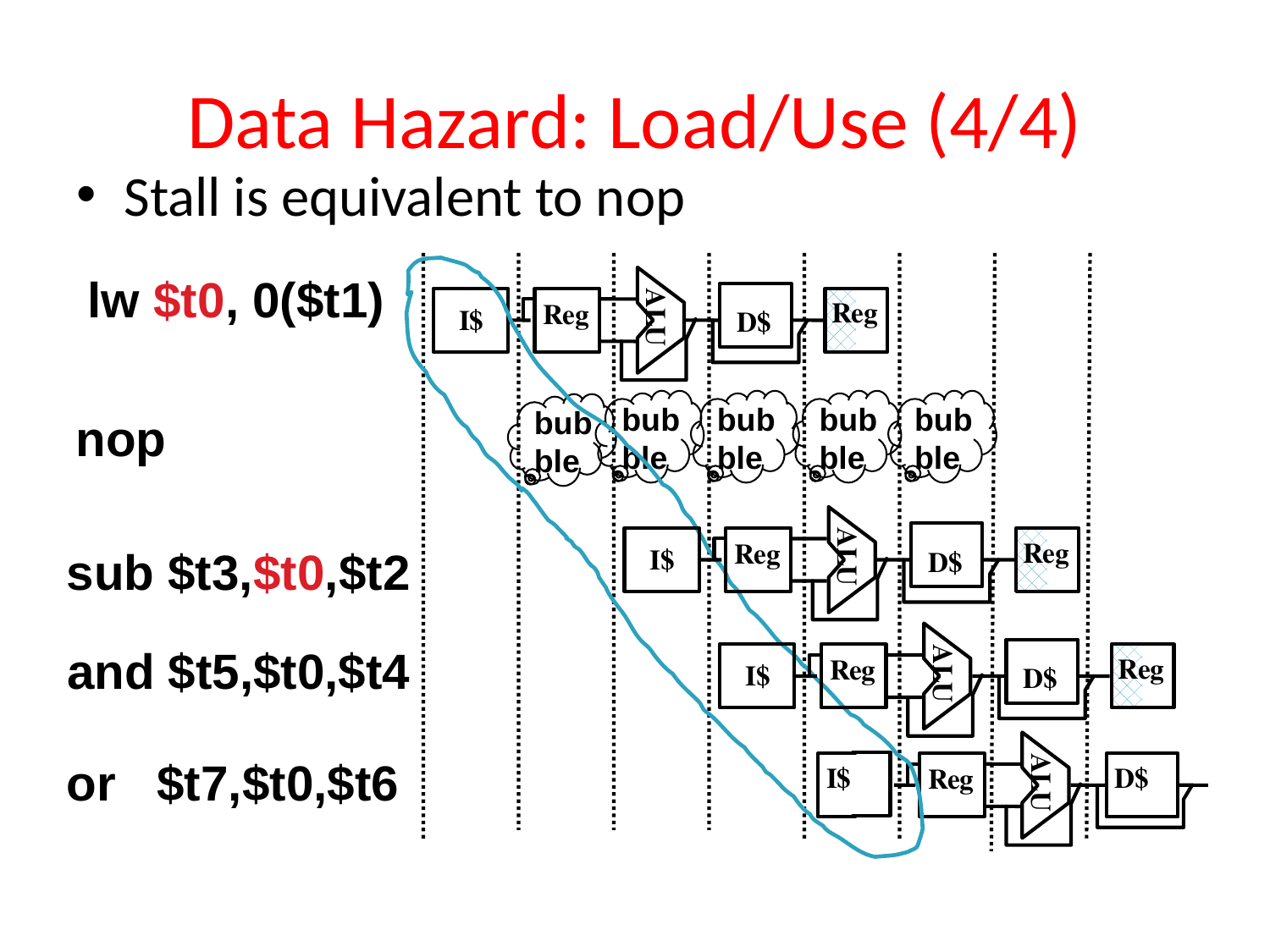

# Data Hazard: Load/Use (4/4)
Stall is equivalent to nop

lw $t0, 0($t1)

Reg
Reg
ALU
I$
 D$

bubble

bubble

bubble

bubble

bubble
nop

Reg
Reg
ALU
I$
 D$

sub $t3,$t0,$t2

Reg
Reg
ALU
I$
 D$

and $t5,$t0,$t4

or   $t7,$t0,$t6

I$
 D$
Reg
ALU